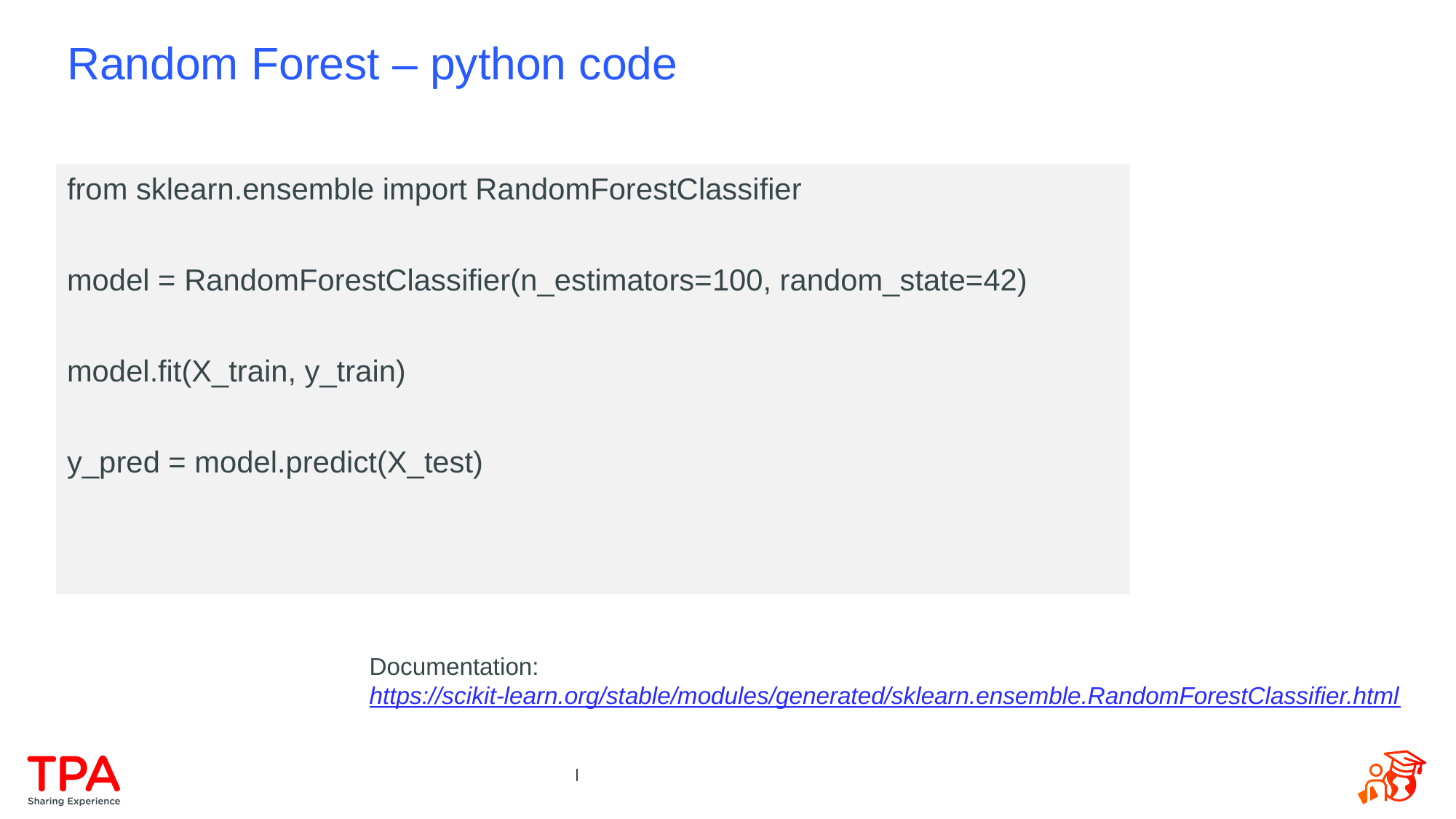

# Random Forest – python code
from sklearn.ensemble import RandomForestClassifier

model = RandomForestClassifier(n_estimators=100, random_state=42)

model.fit(X_train, y_train)

y_pred = model.predict(X_test)
Documentation:
https://scikit-learn.org/stable/modules/generated/sklearn.ensemble.RandomForestClassifier.html